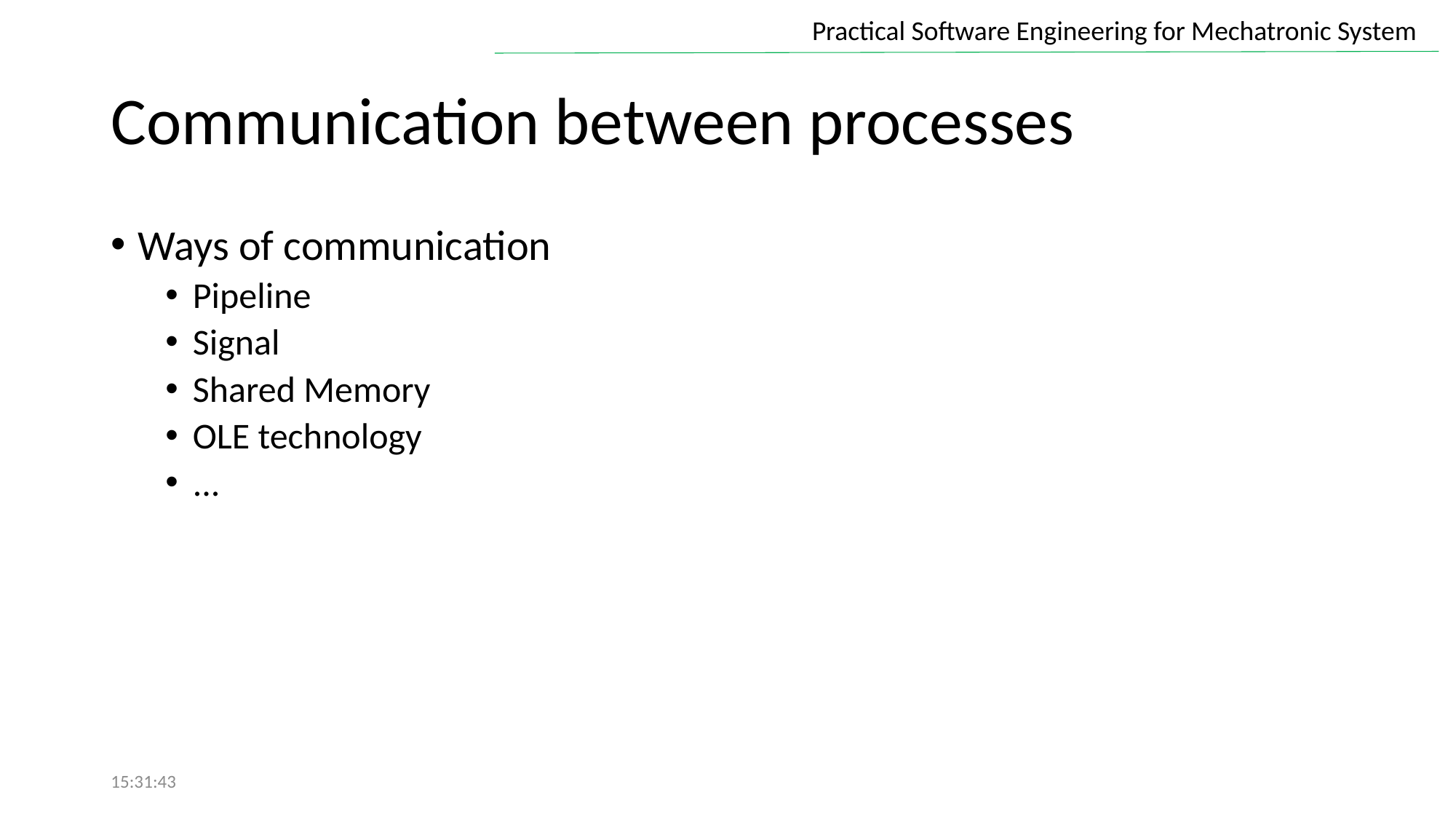

# Communication between processes
Ways of communication
Pipeline
Signal
Shared Memory
OLE technology
...
15:31:43
18